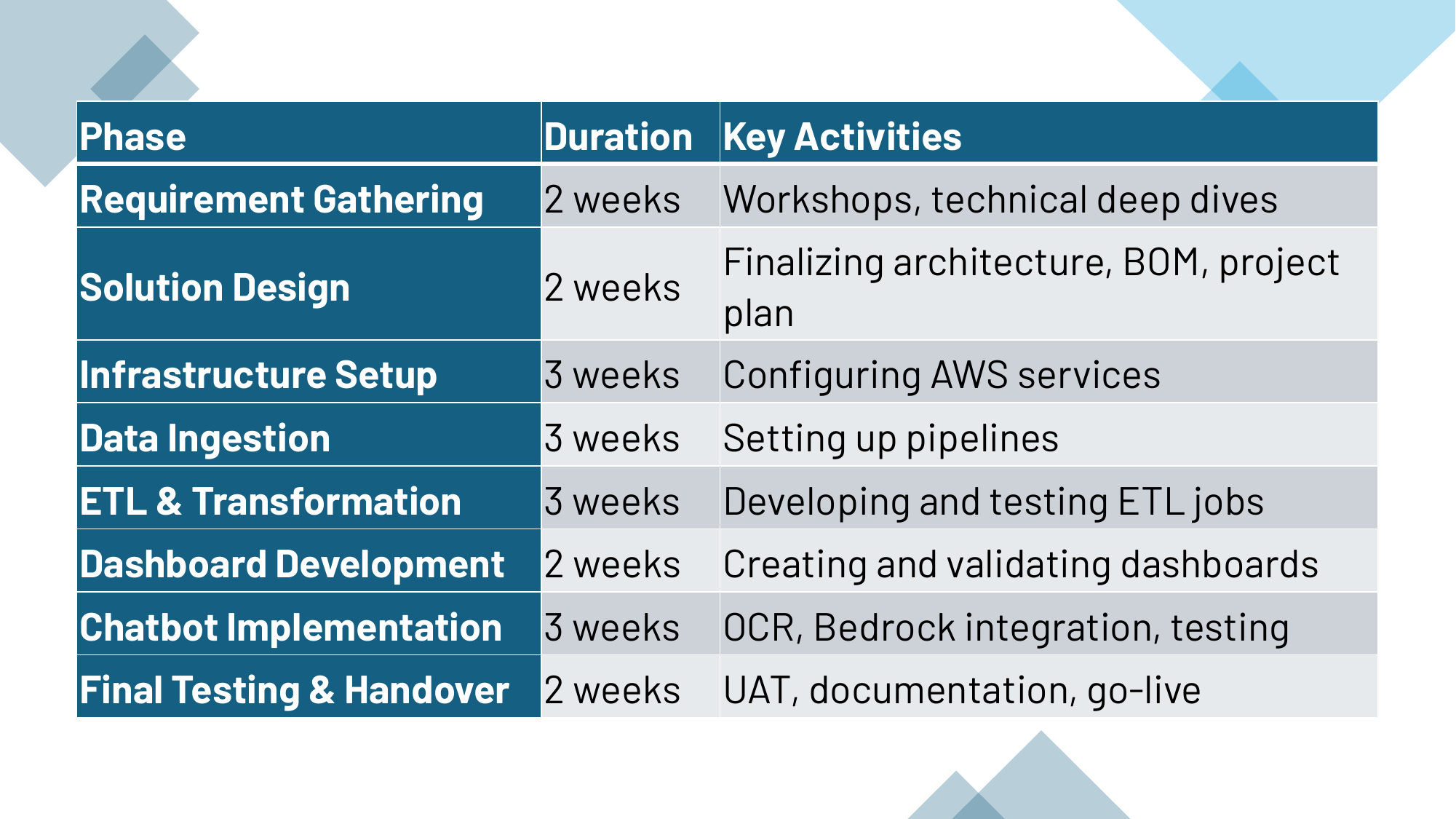

| Phase | Duration | Key Activities |
| --- | --- | --- |
| Requirement Gathering | 2 weeks | Workshops, technical deep dives |
| Solution Design | 2 weeks | Finalizing architecture, BOM, project plan |
| Infrastructure Setup | 3 weeks | Configuring AWS services |
| Data Ingestion | 3 weeks | Setting up pipelines |
| ETL & Transformation | 3 weeks | Developing and testing ETL jobs |
| Dashboard Development | 2 weeks | Creating and validating dashboards |
| Chatbot Implementation | 3 weeks | OCR, Bedrock integration, testing |
| Final Testing & Handover | 2 weeks | UAT, documentation, go-live |